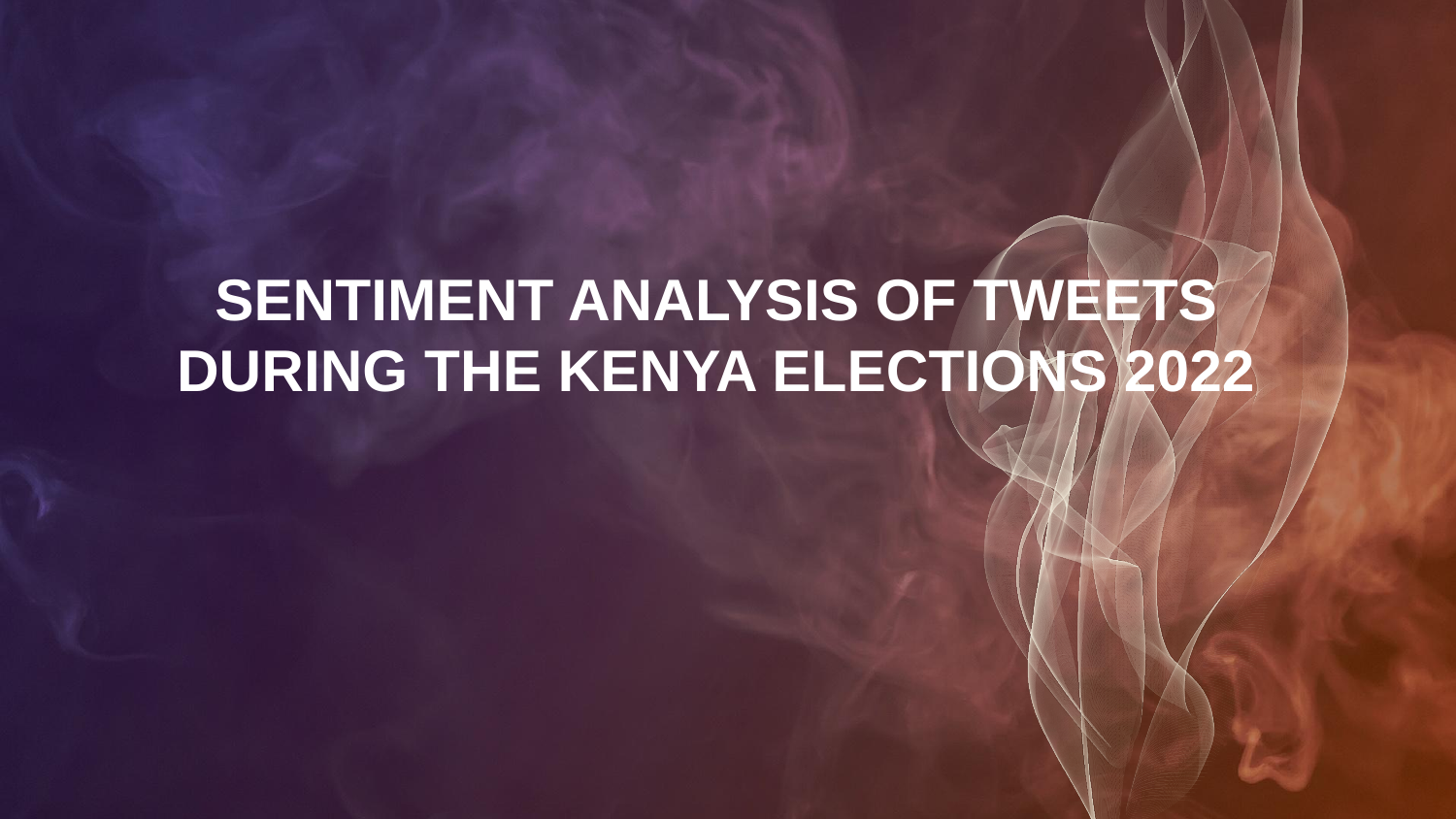

# SENTIMENT ANALYSIS OF TWEETS DURING THE KENYA ELECTIONS 2022